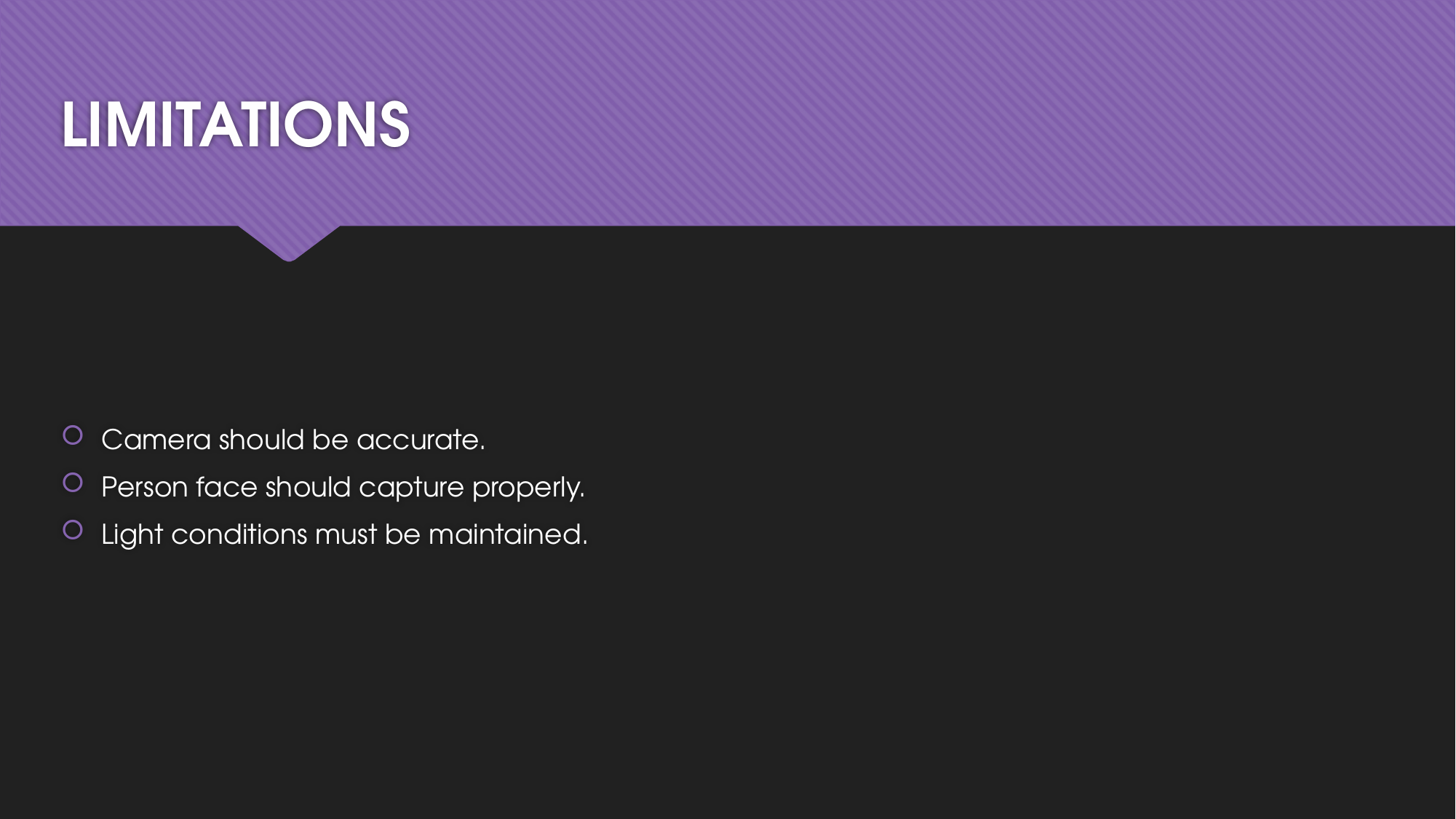

# LIMITATIONS
Camera should be accurate.
Person face should capture properly.
Light conditions must be maintained.